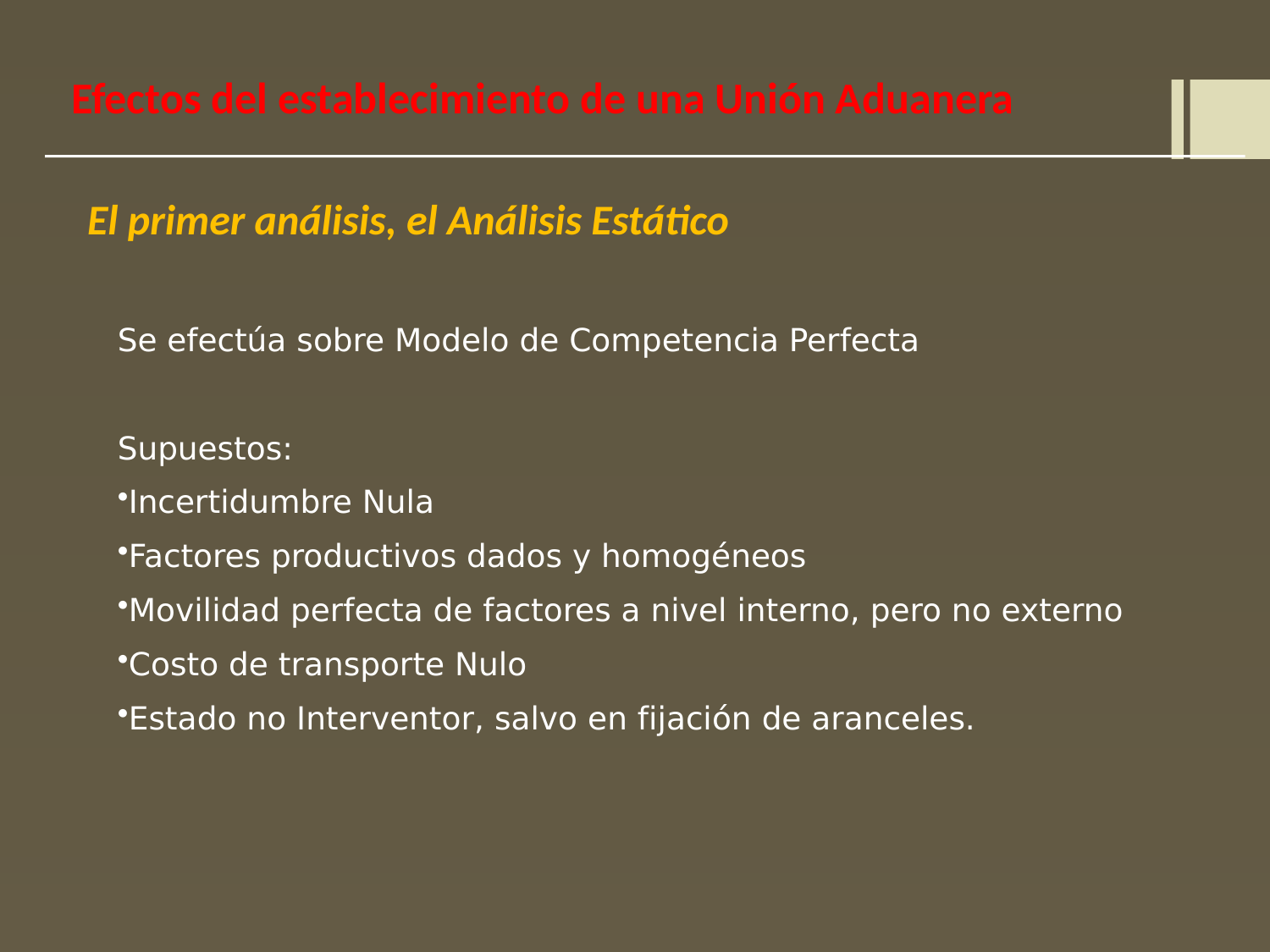

# Efectos del establecimiento de una Unión Aduanera

El primer análisis, el Análisis Estático

Se efectúa sobre Modelo de Competencia Perfecta

Supuestos:
Incertidumbre Nula
Factores productivos dados y homogéneos
Movilidad perfecta de factores a nivel interno, pero no externo
Costo de transporte Nulo
Estado no Interventor, salvo en fijación de aranceles.